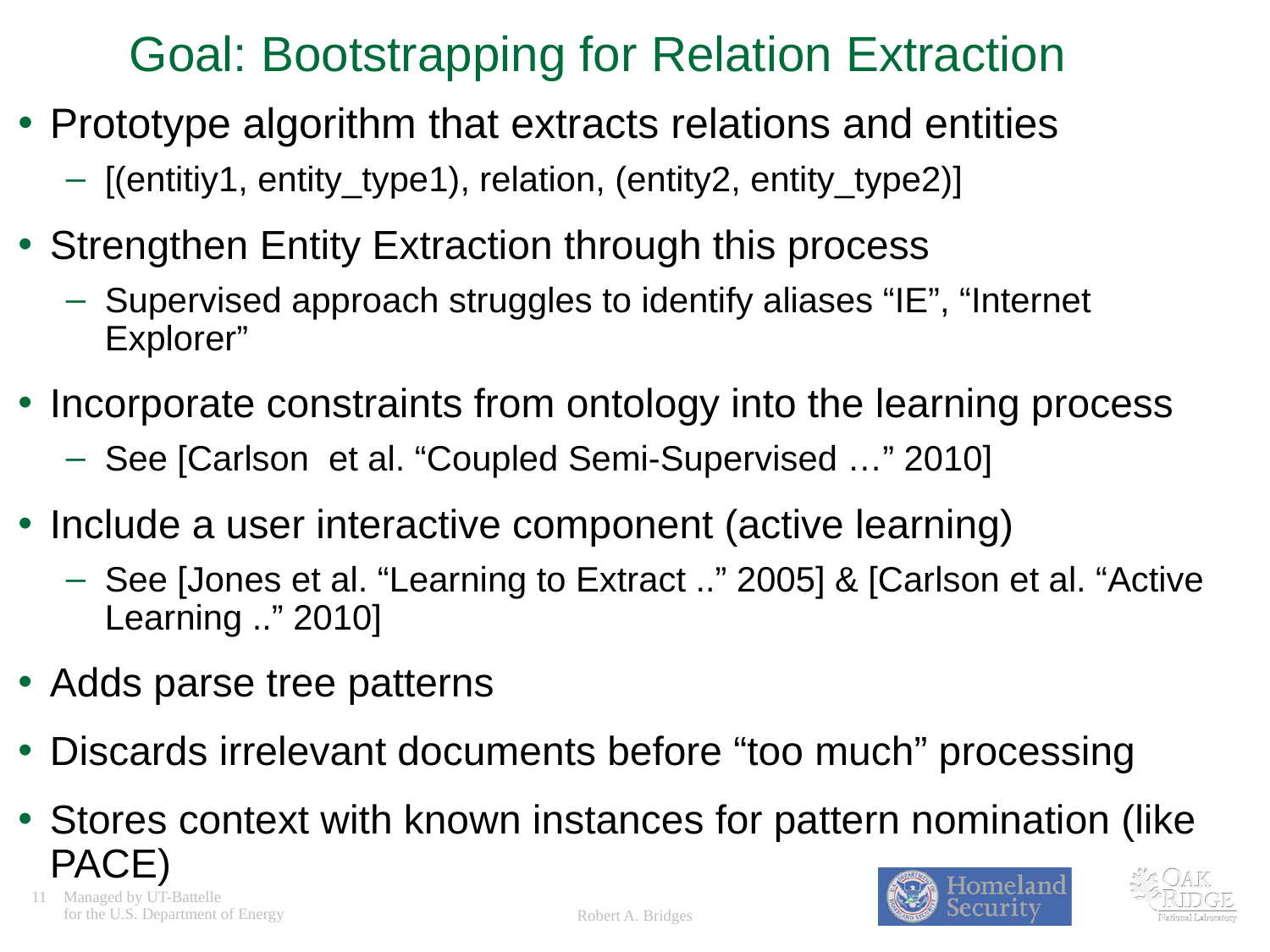

# Goal: Bootstrapping for Relation Extraction
Prototype algorithm that extracts relations and entities
[(entitiy1, entity_type1), relation, (entity2, entity_type2)]
Strengthen Entity Extraction through this process
Supervised approach struggles to identify aliases “IE”, “Internet Explorer”
Incorporate constraints from ontology into the learning process
See [Carlson  et al. “Coupled Semi-Supervised …” 2010]
Include a user interactive component (active learning)
See [Jones et al. “Learning to Extract ..” 2005] & [Carlson et al. “Active Learning ..” 2010]
Adds parse tree patterns
Discards irrelevant documents before “too much” processing
Stores context with known instances for pattern nomination (like PACE)